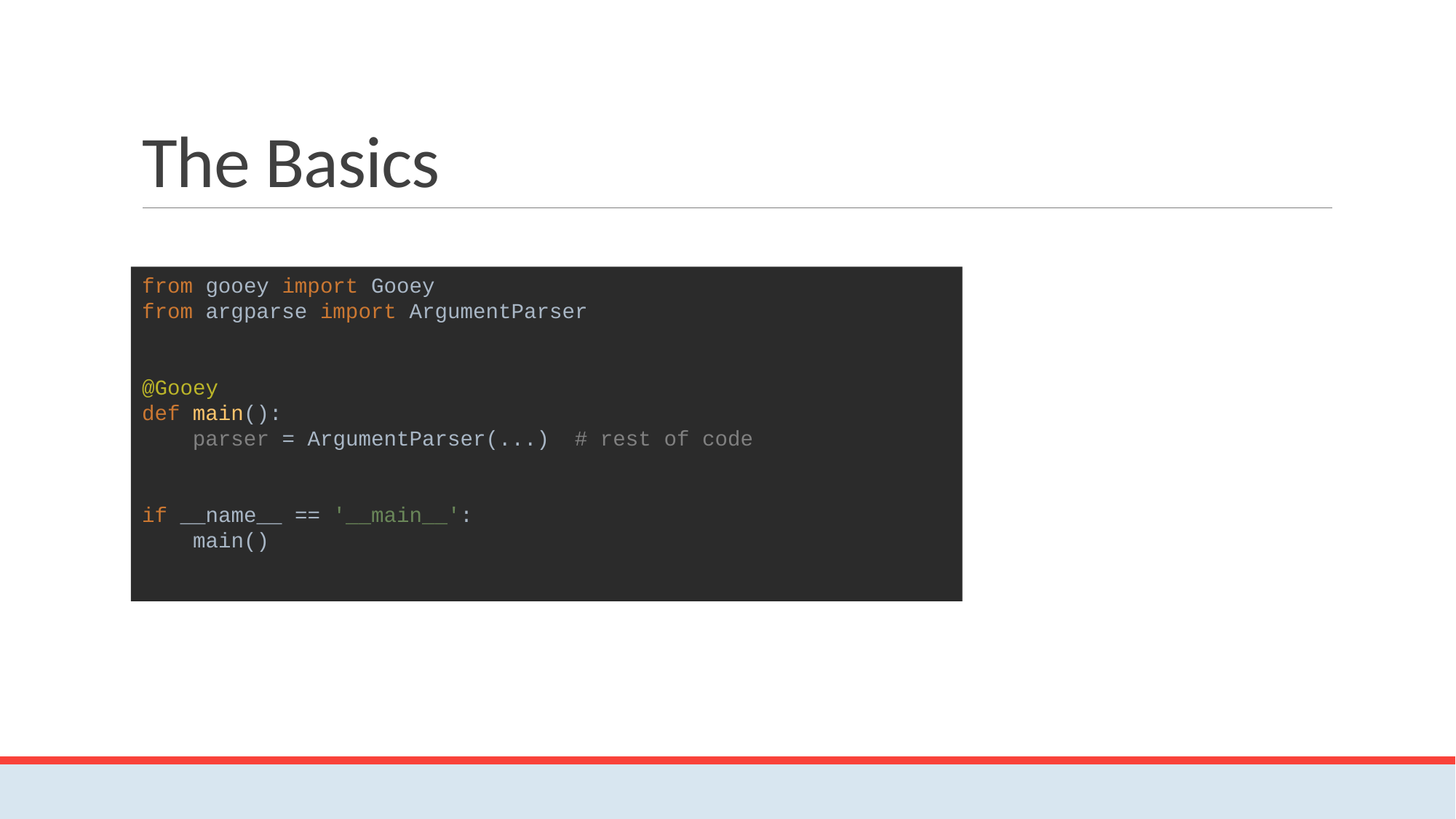

# The Basics
from gooey import Gooey
from argparse import ArgumentParser
@Gooey
def main():
    parser = ArgumentParser(...)  # rest of code
if __name__ == '__main__':
    main()